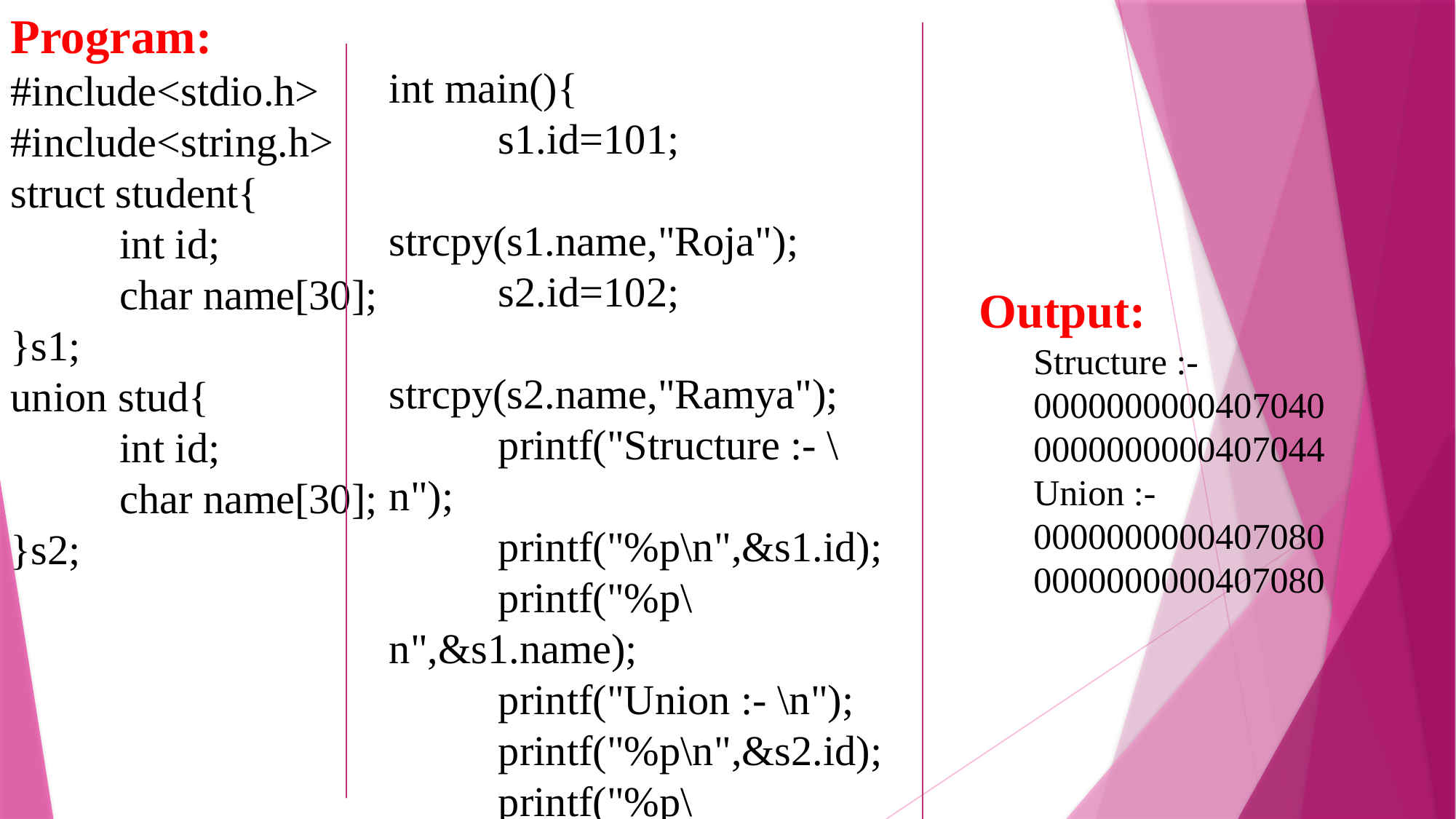

Program:
#include<stdio.h>
#include<string.h>
struct student{
	int id;
	char name[30];
}s1;
union stud{
	int id;
	char name[30];
}s2;

int main(){
	s1.id=101;
	strcpy(s1.name,"Roja");
	s2.id=102;
	strcpy(s2.name,"Ramya");
	printf("Structure :- \n");
	printf("%p\n",&s1.id);
	printf("%p\n",&s1.name);
	printf("Union :- \n");
	printf("%p\n",&s2.id);
	printf("%p\n",&s2.name);
	return 0;
}

Output:
Structure :-
0000000000407040
0000000000407044
Union :-
0000000000407080
0000000000407080